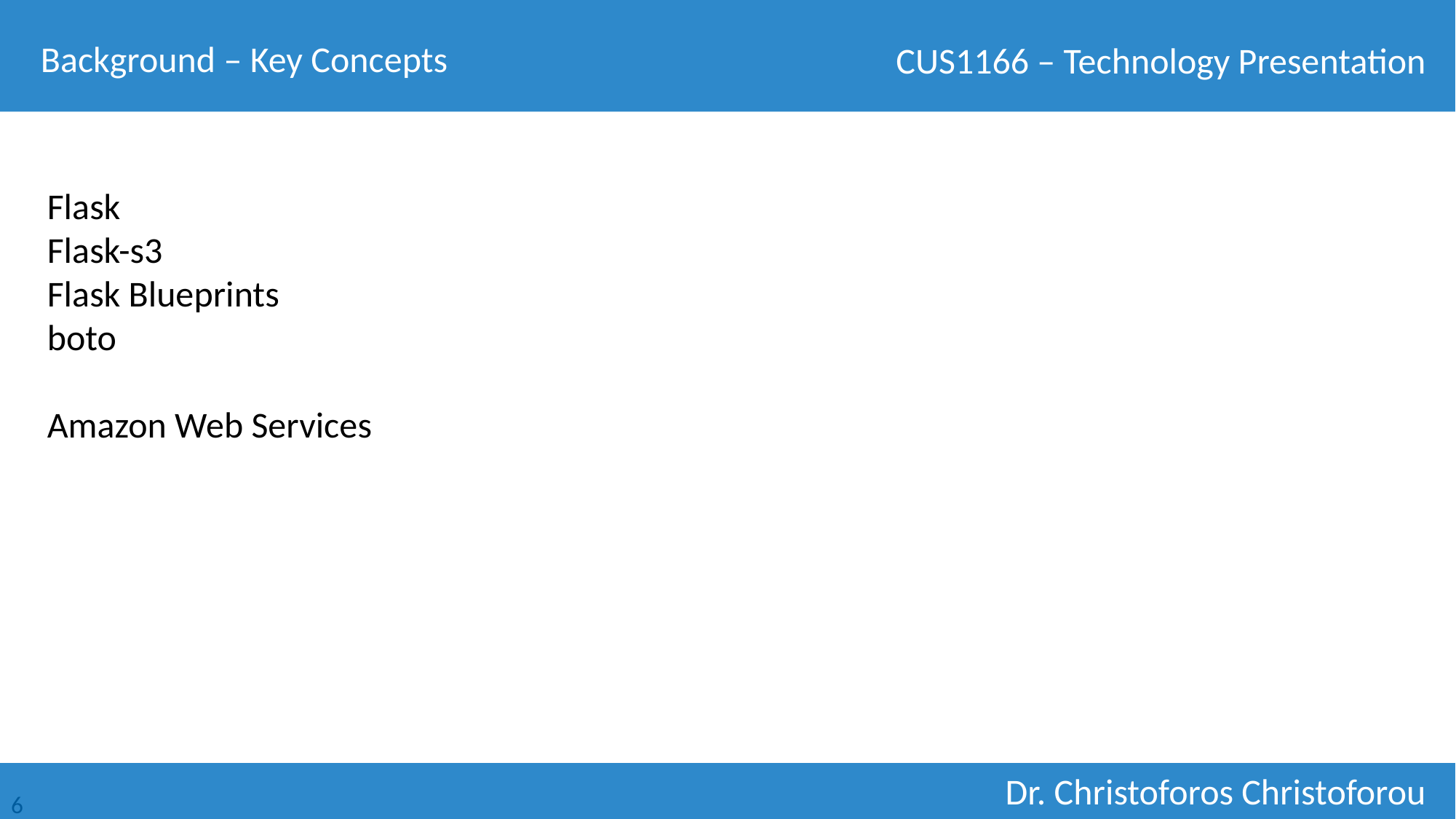

Background – Key Concepts
Flask
Flask-s3
Flask Blueprints
boto

Amazon Web Services